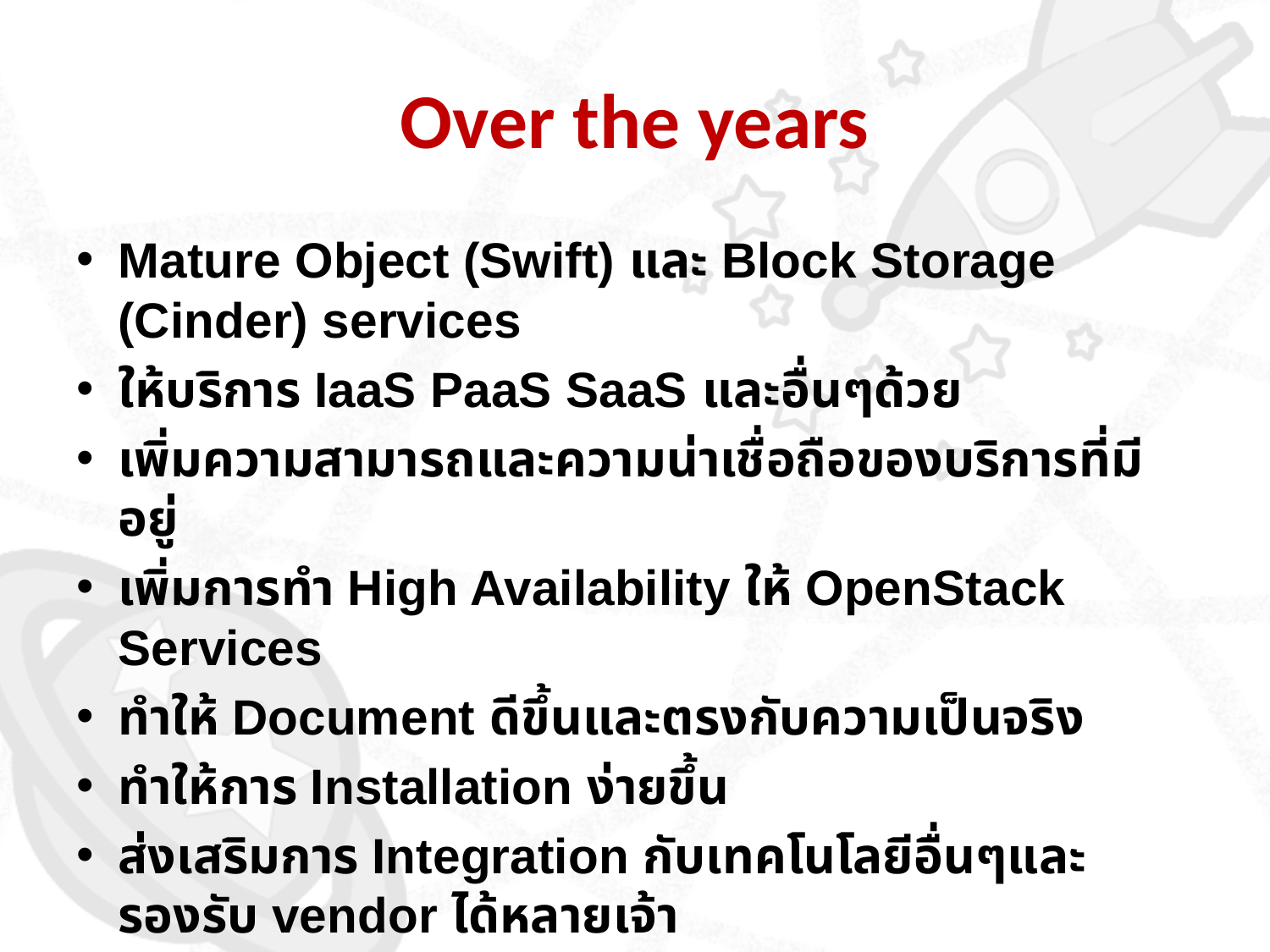

# Over the years
Mature Object (Swift) และ Block Storage (Cinder) services
ให้บริการ IaaS PaaS SaaS และอื่นๆด้วย
เพิ่มความสามารถและความน่าเชื่อถือของบริการที่มีอยู่
เพิ่มการทำ High Availability ให้ OpenStack Services
ทำให้ Document ดีขึ้นและตรงกับความเป็นจริง
ทำให้การ Installation ง่ายขึ้น
ส่งเสริมการ Integration กับเทคโนโลยีอื่นๆและรองรับ vendor ได้หลายเจ้า